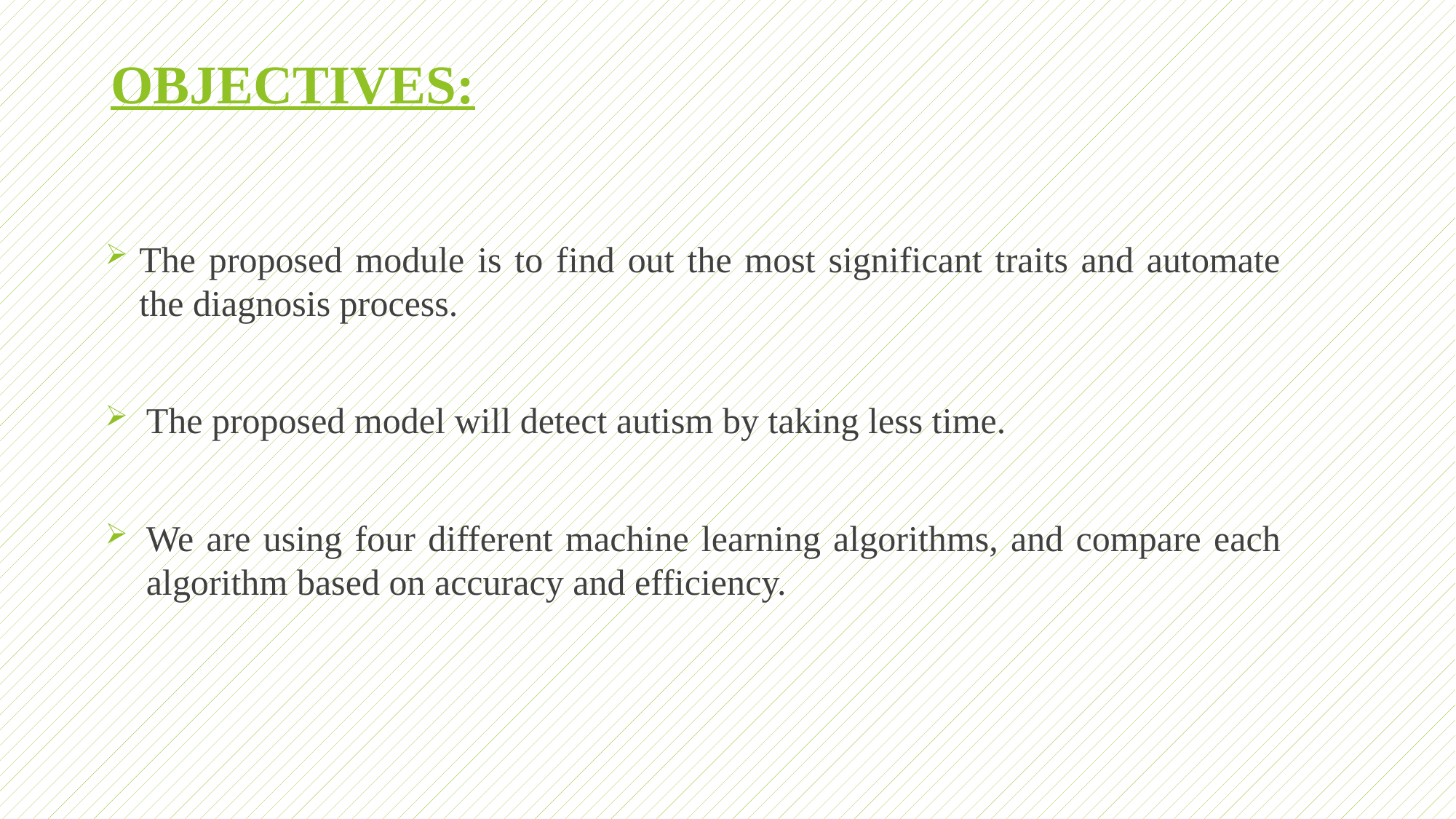

# OBJECTIVES:
The proposed module is to find out the most significant traits and automate the diagnosis process.

The proposed model will detect autism by taking less time.

We are using four different machine learning algorithms, and compare each algorithm based on accuracy and efficiency.